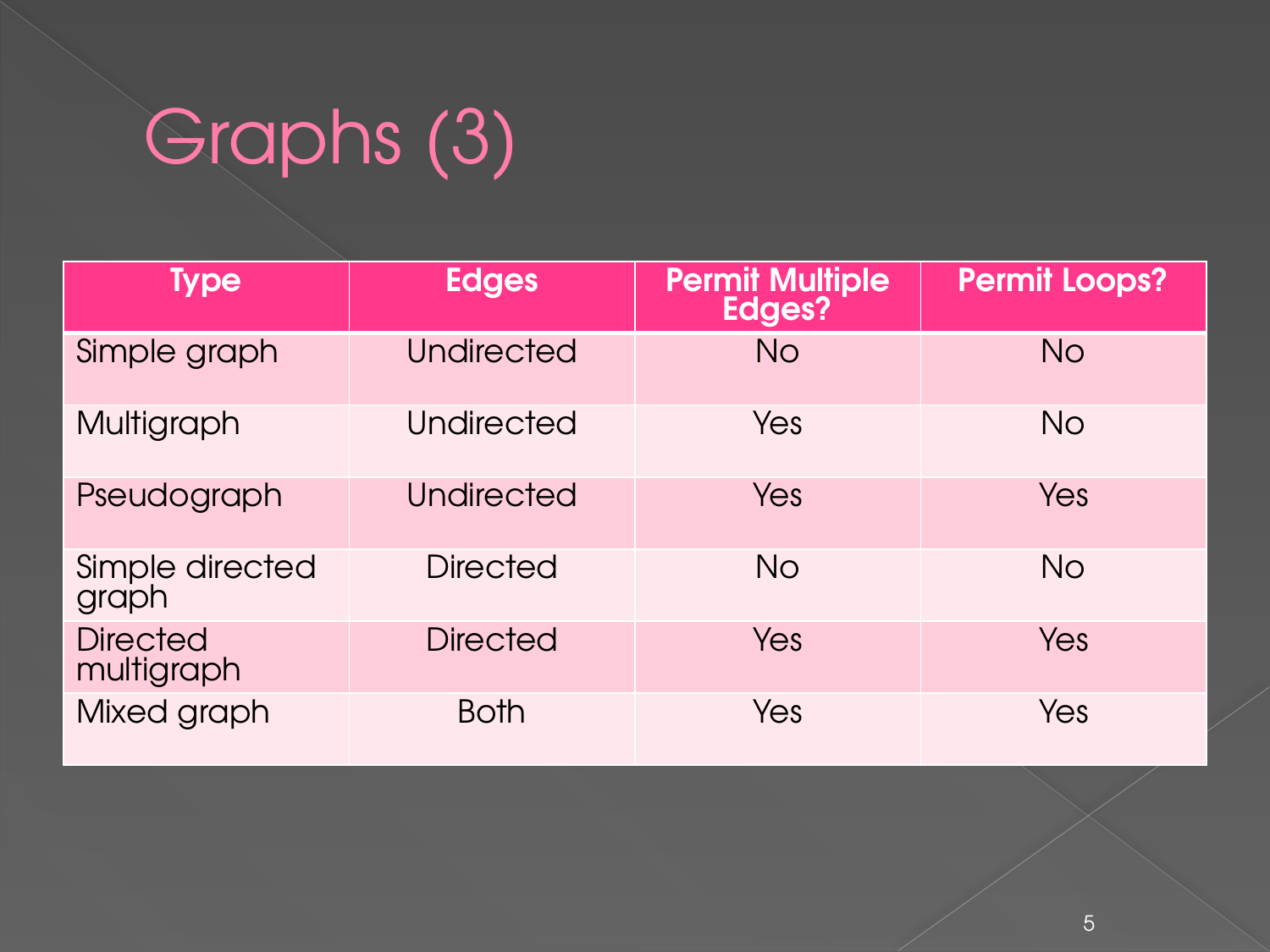

# Graphs (3)
| Type | Edges | Permit Multiple Edges? | Permit Loops? |
| --- | --- | --- | --- |
| Simple graph | Undirected | No | No |
| Multigraph | Undirected | Yes | No |
| Pseudograph | Undirected | Yes | Yes |
| Simple directed graph | Directed | No | No |
| Directed multigraph | Directed | Yes | Yes |
| Mixed graph | Both | Yes | Yes |
5